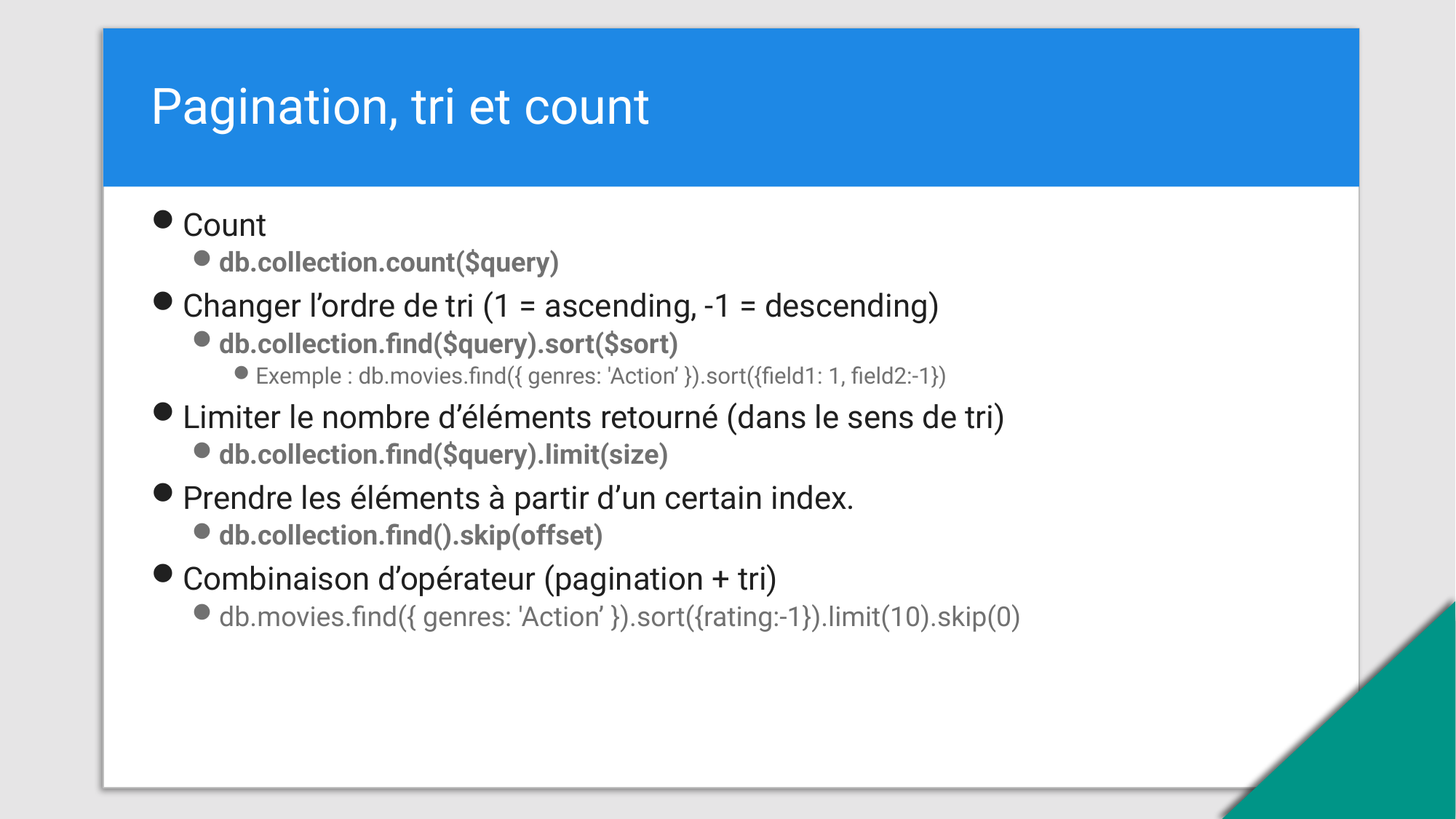

# Pagination, tri et count
Count
db.collection.count($query)
Changer l’ordre de tri (1 = ascending, -1 = descending)
db.collection.find($query).sort($sort)
Exemple : db.movies.find({ genres: 'Action’ }).sort({field1: 1, field2:-1})
Limiter le nombre d’éléments retourné (dans le sens de tri)
db.collection.find($query).limit(size)
Prendre les éléments à partir d’un certain index.
db.collection.find().skip(offset)
Combinaison d’opérateur (pagination + tri)
db.movies.find({ genres: 'Action’ }).sort({rating:-1}).limit(10).skip(0)